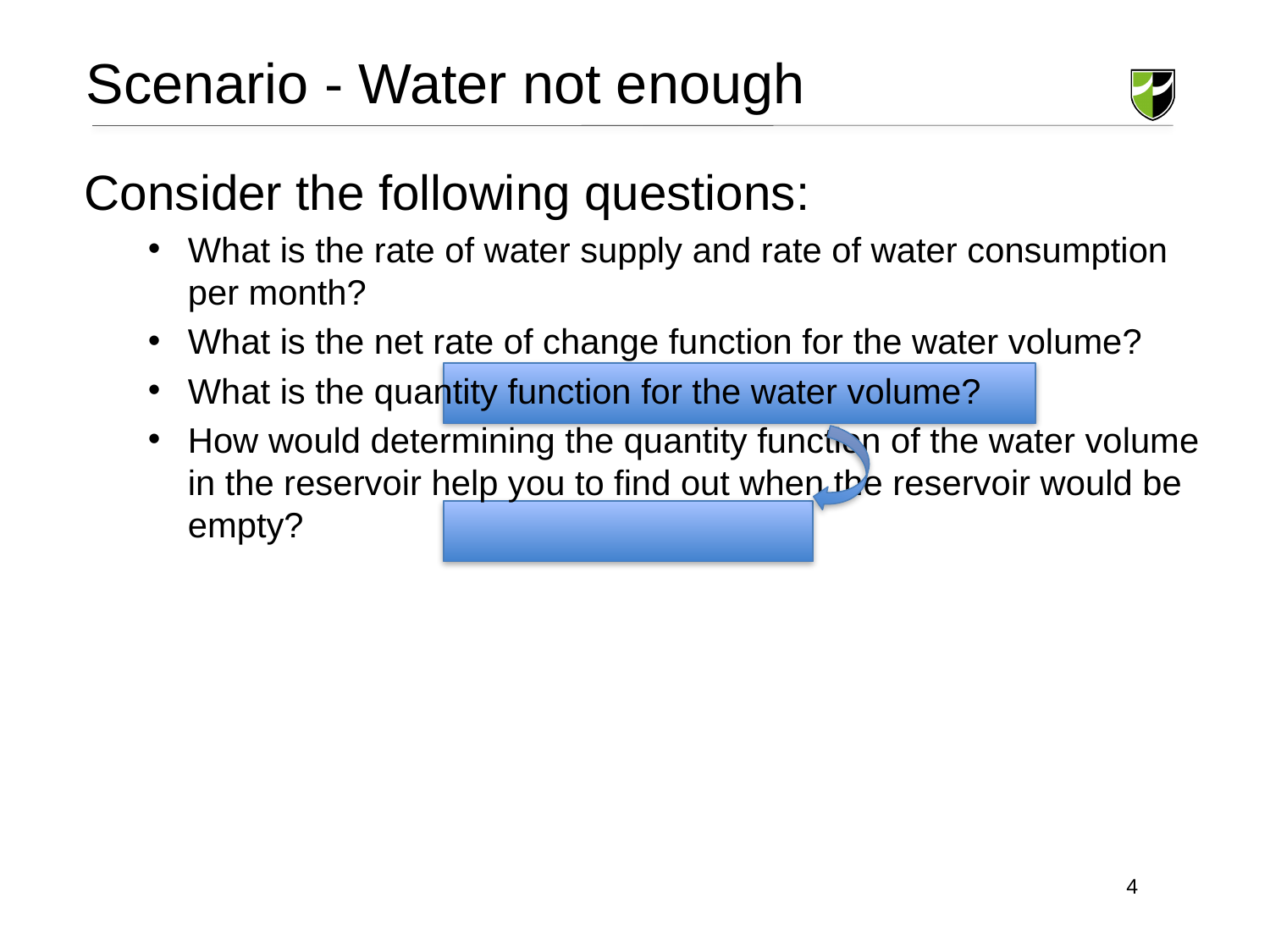

# Scenario - Water not enough
Consider the following questions:
What is the rate of water supply and rate of water consumption per month?
What is the net rate of change function for the water volume?
What is the quantity function for the water volume?
How would determining the quantity function of the water volume in the reservoir help you to find out when the reservoir would be empty?

                                        4